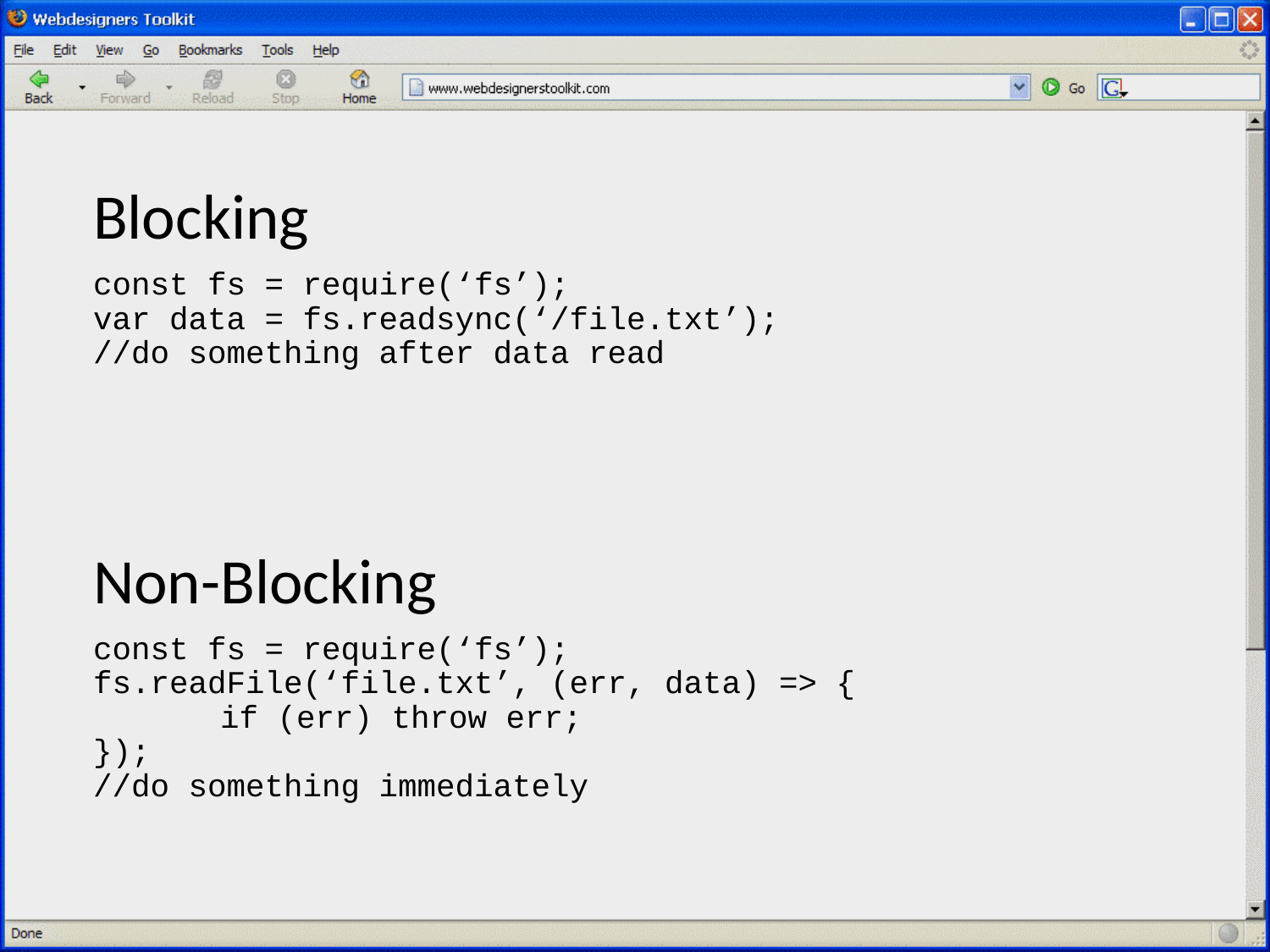

Blocking
const fs = require(‘fs’);
var data = fs.readsync(‘/file.txt’);
//do something after data read
Non-Blocking
const fs = require(‘fs’);
fs.readFile(‘file.txt’, (err, data) => {
	if (err) throw err;
});
//do something immediately